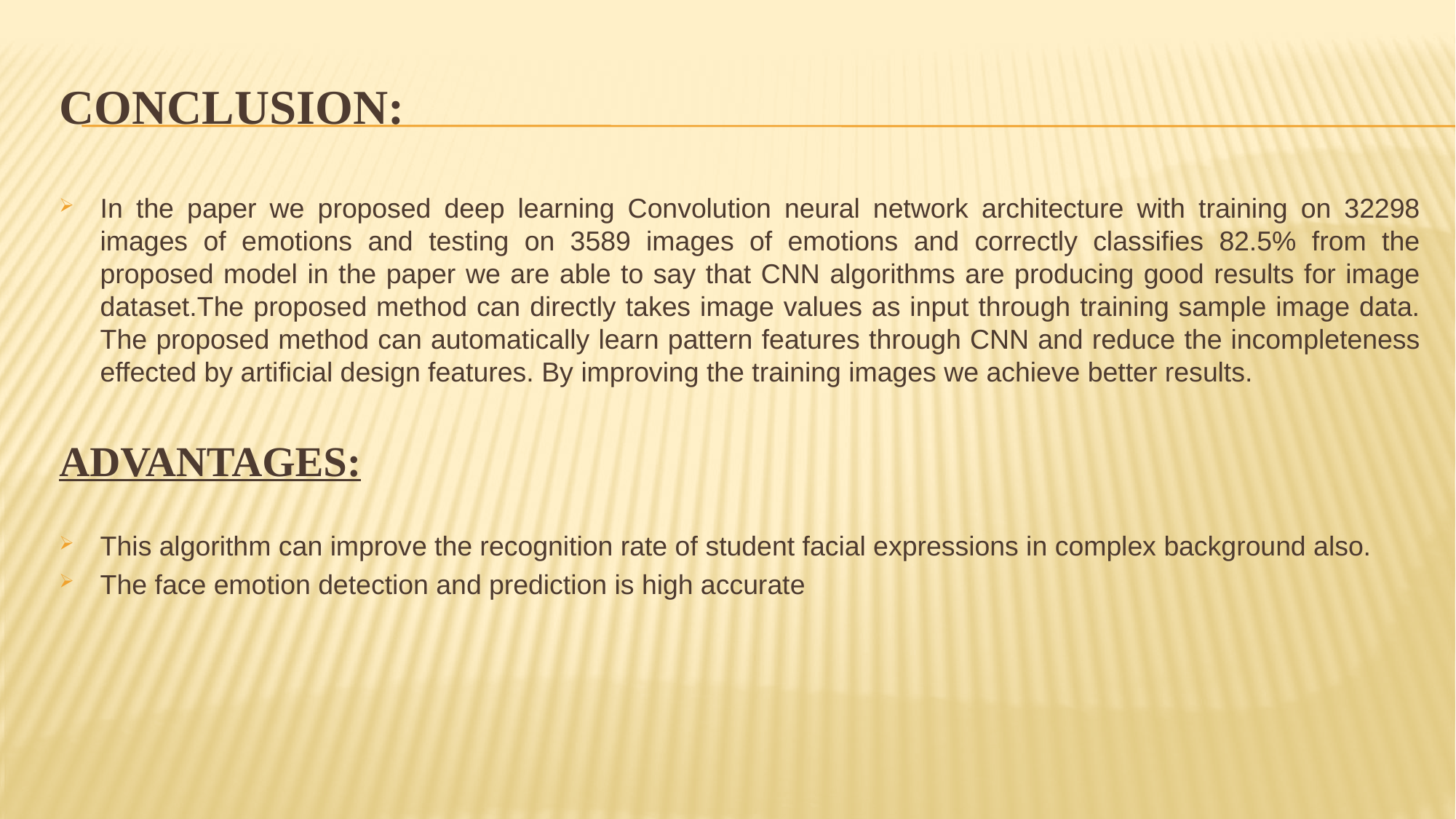

# Conclusion:
In the paper we proposed deep learning Convolution neural network architecture with training on 32298 images of emotions and testing on 3589 images of emotions and correctly classifies 82.5% from the proposed model in the paper we are able to say that CNN algorithms are producing good results for image dataset.The proposed method can directly takes image values as input through training sample image data. The proposed method can automatically learn pattern features through CNN and reduce the incompleteness effected by artificial design features. By improving the training images we achieve better results.

ADVANTAGES:

This algorithm can improve the recognition rate of student facial expressions in complex background also.
The face emotion detection and prediction is high accurate